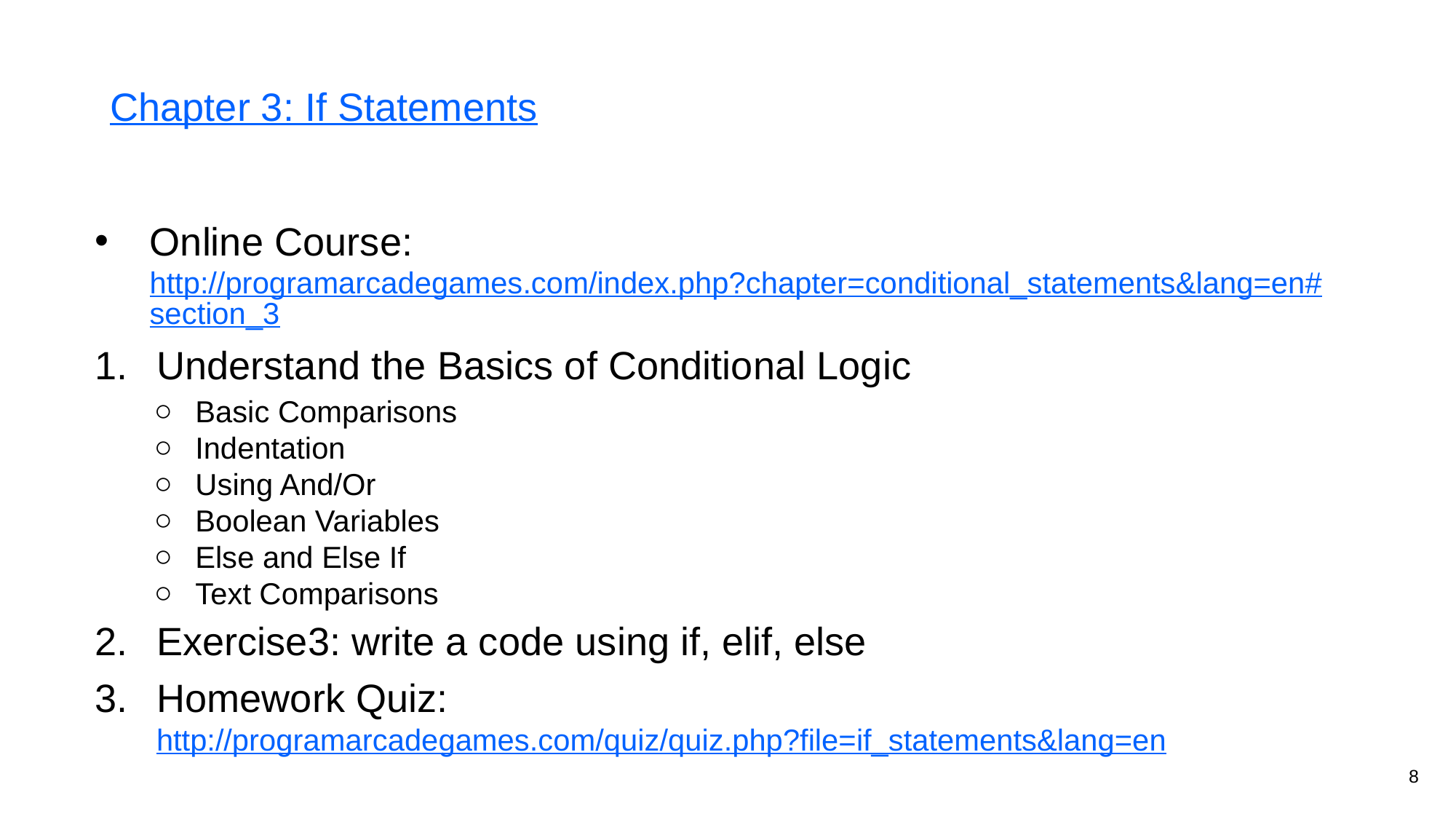

# Chapter 3: If Statements
Online Course: http://programarcadegames.com/index.php?chapter=conditional_statements&lang=en#section_3
Understand the Basics of Conditional Logic
Basic Comparisons
Indentation
Using And/Or
Boolean Variables
Else and Else If
Text Comparisons
Exercise3: write a code using if, elif, else
Homework Quiz: http://programarcadegames.com/quiz/quiz.php?file=if_statements&lang=en

8